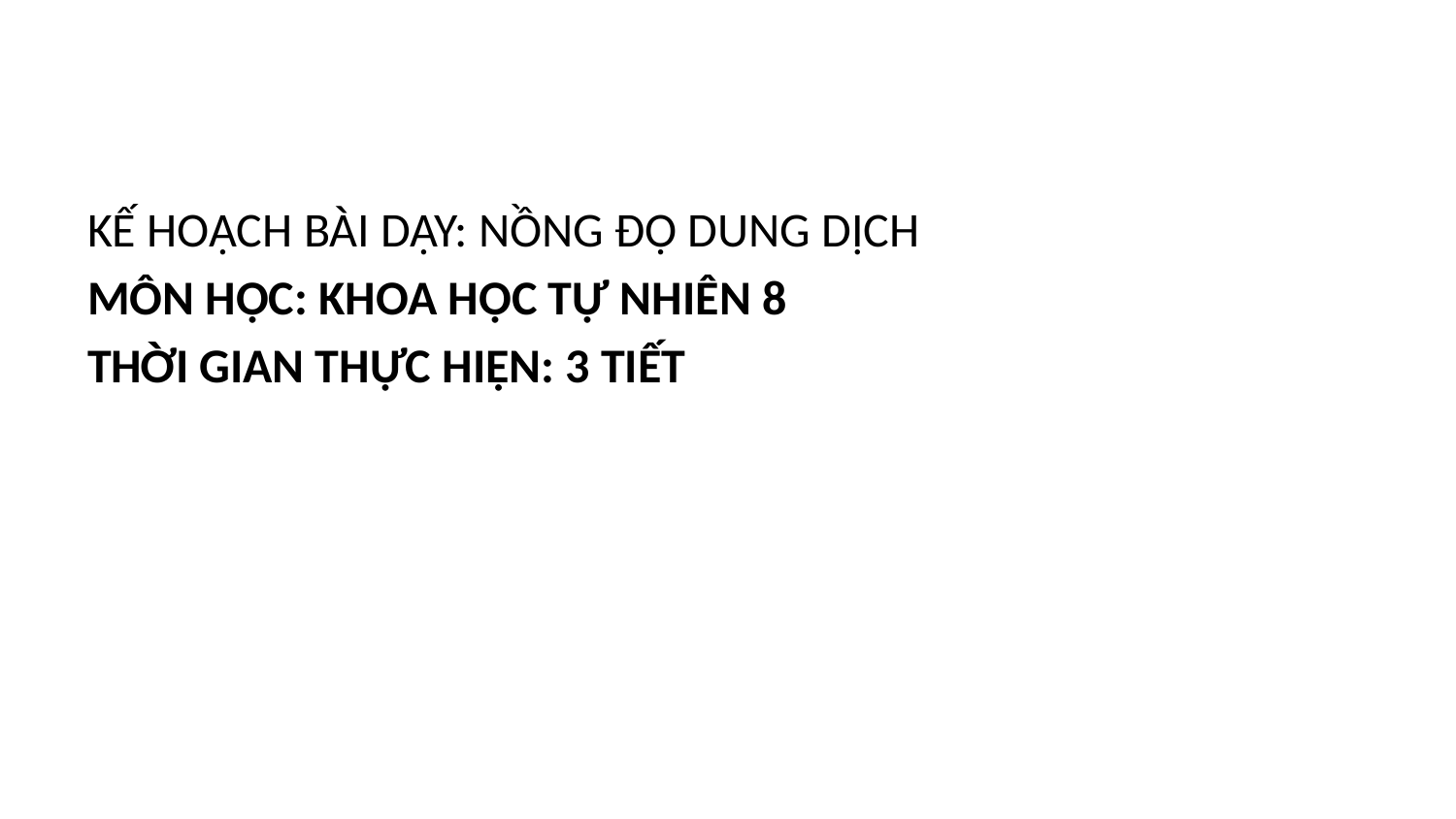

KẾ HOẠCH BÀI DẠY: NỒNG ĐỘ DUNG DỊCH
MÔN HỌC: KHOA HỌC TỰ NHIÊN 8
THỜI GIAN THỰC HIỆN: 3 TIẾT